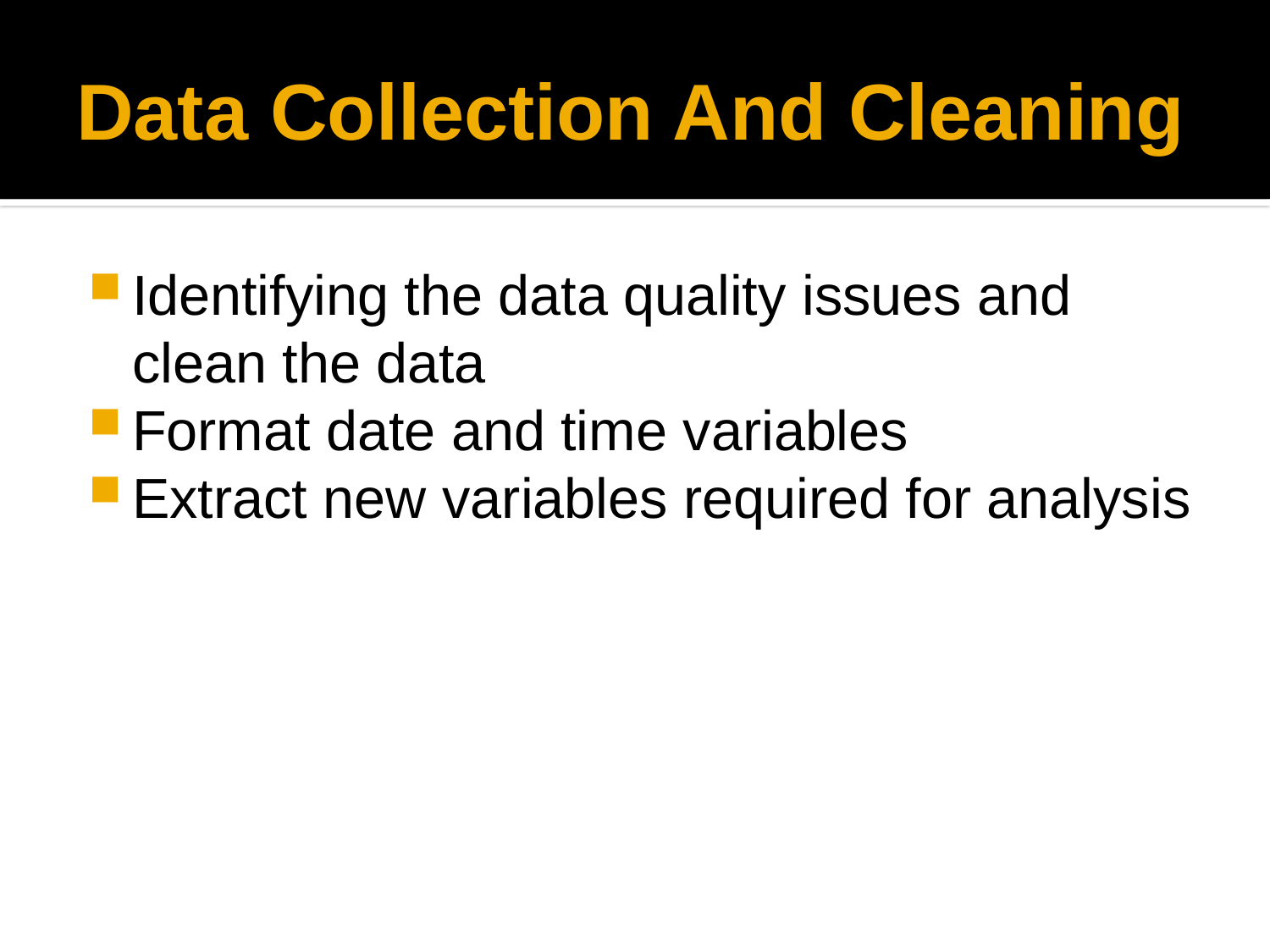

# Data Collection And Cleaning
Identifying the data quality issues and clean the data
Format date and time variables
Extract new variables required for analysis